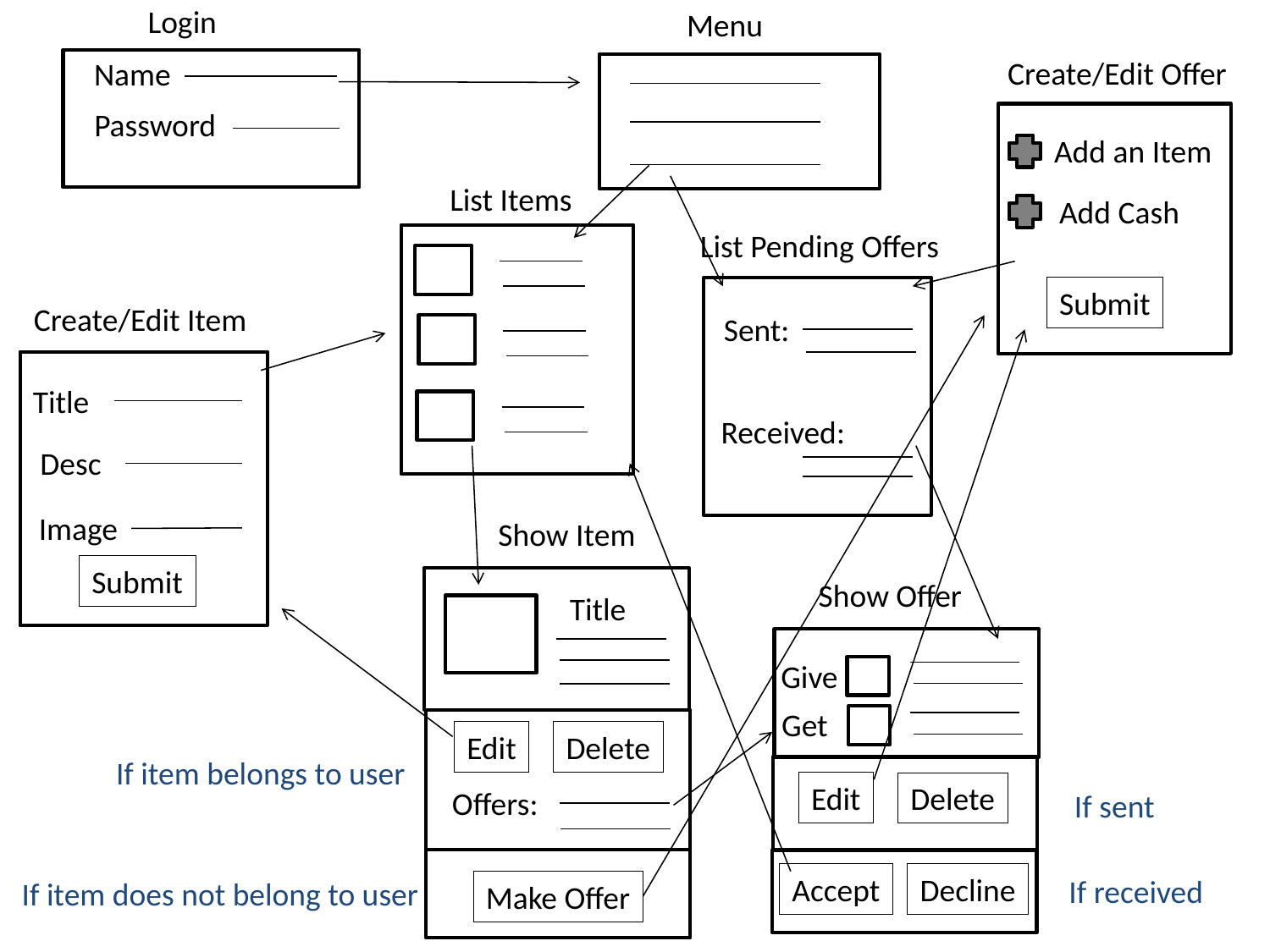

Login
Menu
Create/Edit Offer
Name

Password

Add an Item

List Items
Add Cash

List Pending Offers

Submit

Create/Edit Item
Sent:

Title

Received:
Desc
Image
Show Item
Submit

Show Offer
Title

Give

Get

Edit
Delete
If item belongs to user

Edit
Delete
Offers:
If sent

Accept
Decline
If received
If item does not belong to user
Make Offer